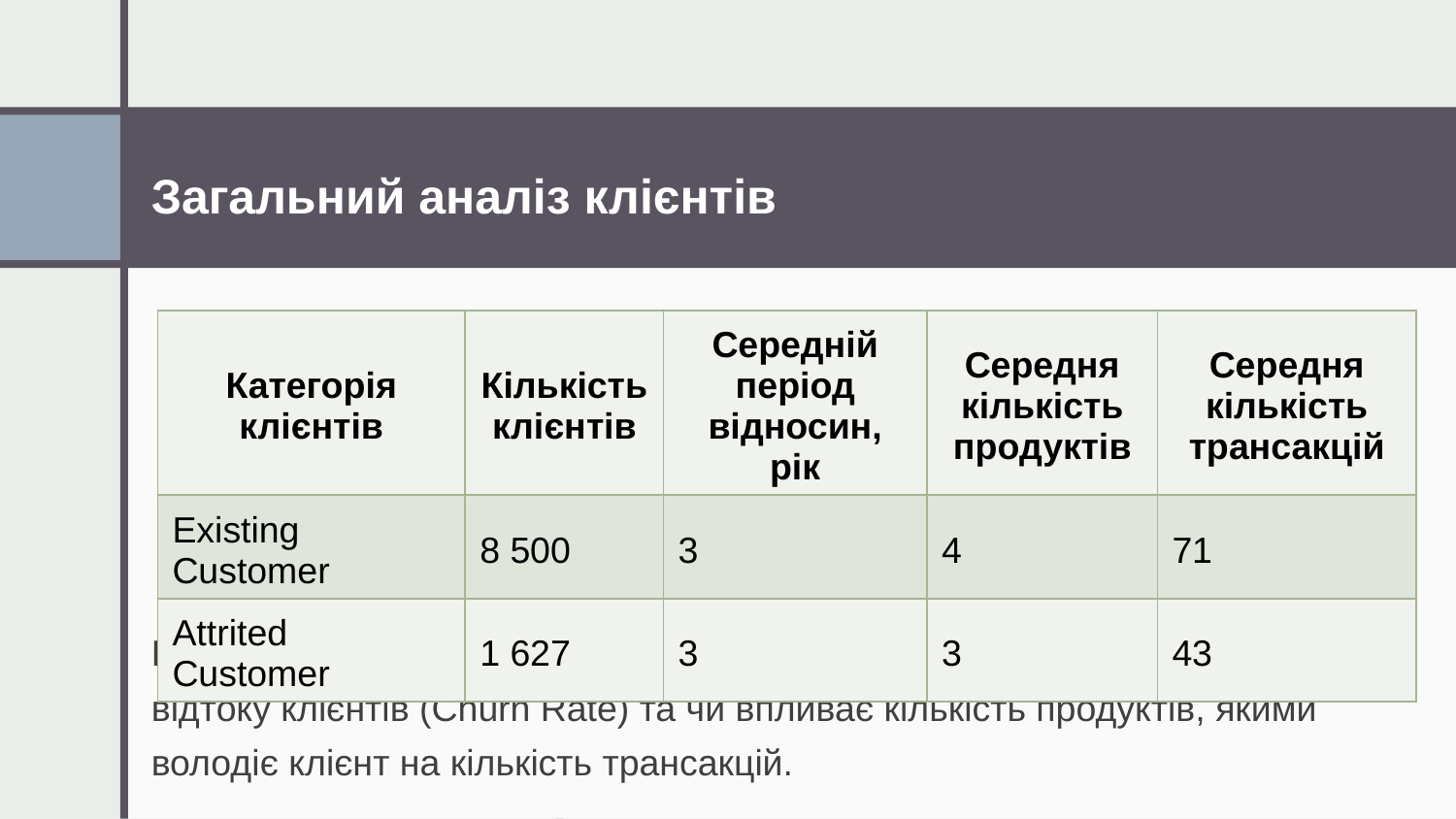

# Загальний аналіз клієнтів
| Категорія клієнтів | Кількість клієнтів | Середній період відносин, рік | Середня кількість продуктів | Середня кількість трансакцій |
| --- | --- | --- | --- | --- |
| Existing Customer | 8 500 | 3 | 4 | 71 |
| Attrited Customer | 1 627 | 3 | 3 | 43 |
На підставі отриманих даних було вирішено проаналізувати показник відтоку клієнтів (Churn Rate) та чи впливає кількість продуктів, якими володіє клієнт на кількість трансакцій.